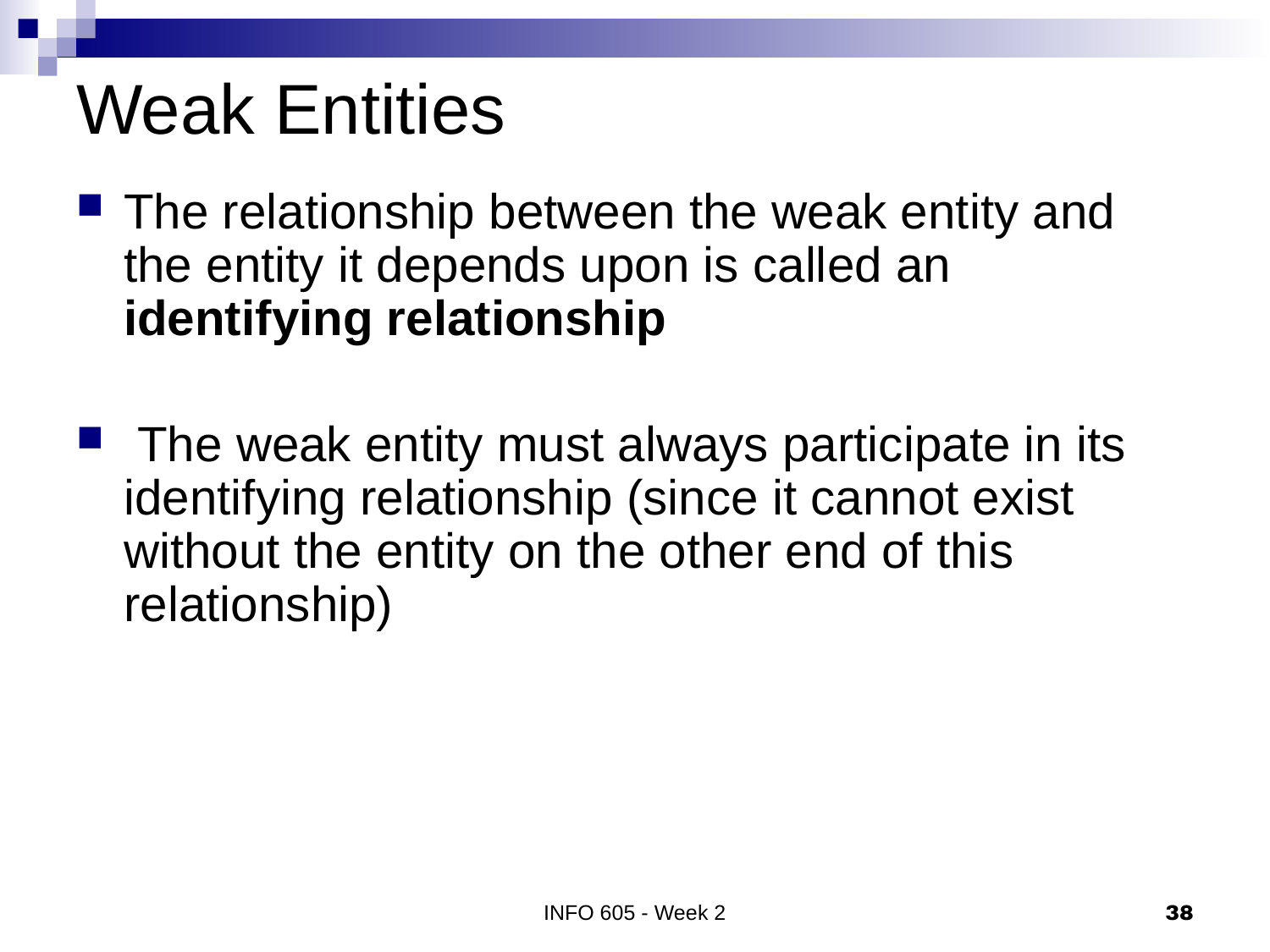

# Weak Entities
The relationship between the weak entity and the entity it depends upon is called an identifying relationship

 The weak entity must always participate in its identifying relationship (since it cannot exist without the entity on the other end of this relationship)

INFO 605 - Week 2
38